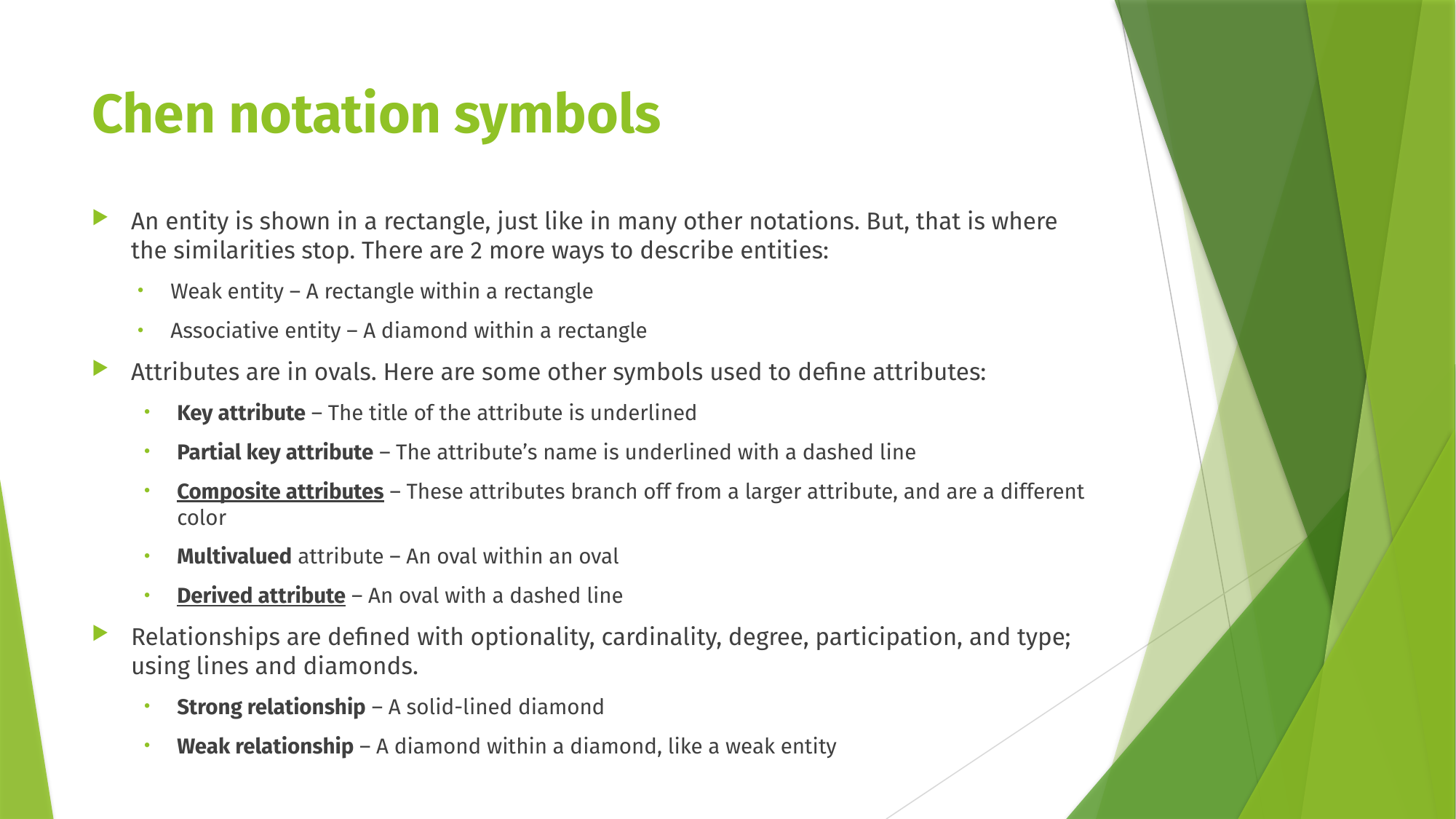

# Chen notation symbols
An entity is shown in a rectangle, just like in many other notations. But, that is where the similarities stop. There are 2 more ways to describe entities:
Weak entity – A rectangle within a rectangle
Associative entity – A diamond within a rectangle
Attributes are in ovals. Here are some other symbols used to define attributes:
Key attribute – The title of the attribute is underlined
Partial key attribute – The attribute’s name is underlined with a dashed line
Composite attributes – These attributes branch off from a larger attribute, and are a different color
Multivalued attribute – An oval within an oval
Derived attribute – An oval with a dashed line
Relationships are defined with optionality, cardinality, degree, participation, and type; using lines and diamonds.
Strong relationship – A solid-lined diamond
Weak relationship – A diamond within a diamond, like a weak entity